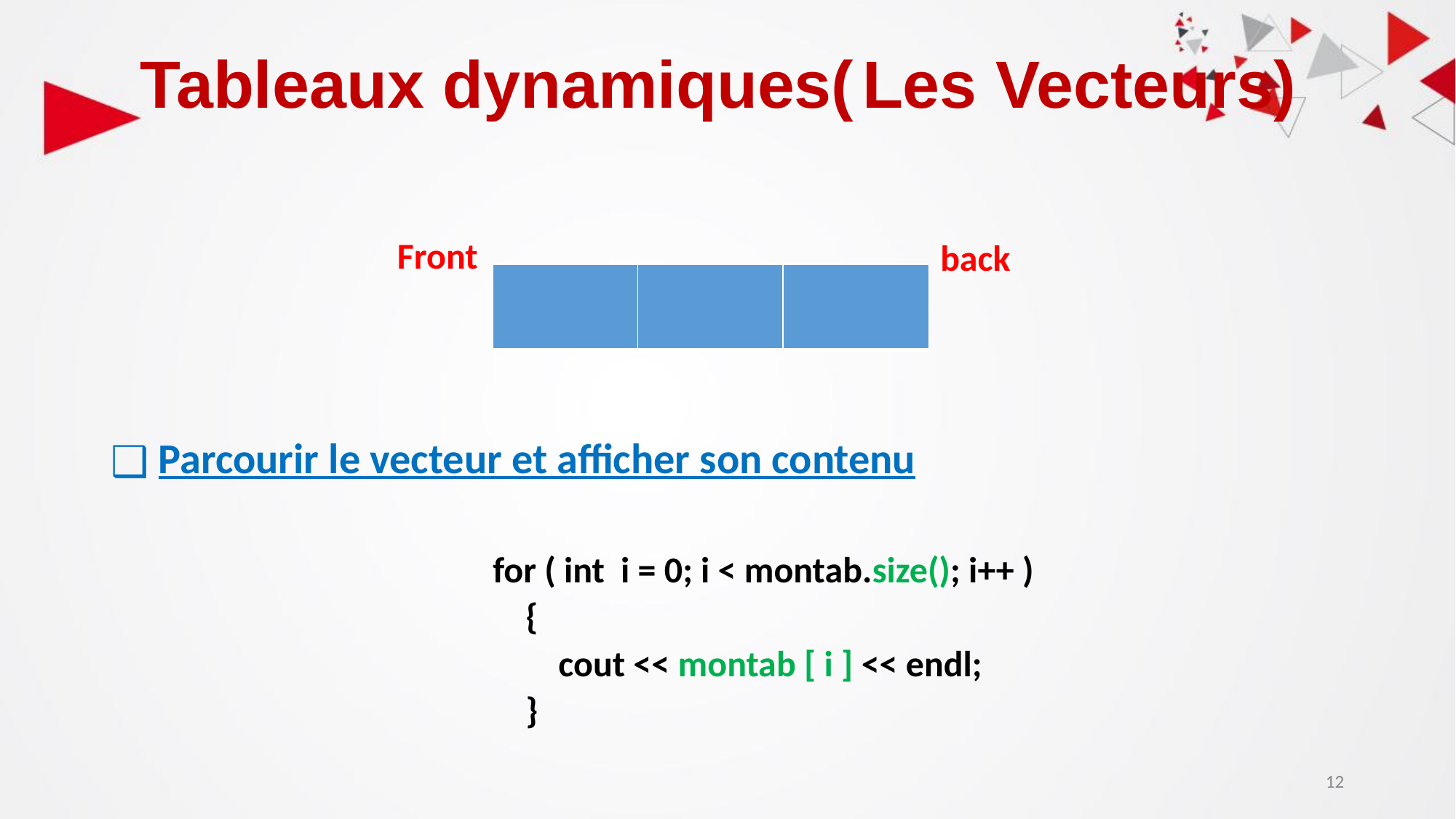

# Tableaux dynamiques( Les Vecteurs)

 Parcourir le vecteur et afficher son contenu

for ( int  i = 0; i < montab.size(); i++ )
    {
        cout << montab [ i ] << endl;
    }

Front
back
|  |
| --- |
|  |
| --- |
|  |
| --- |
12